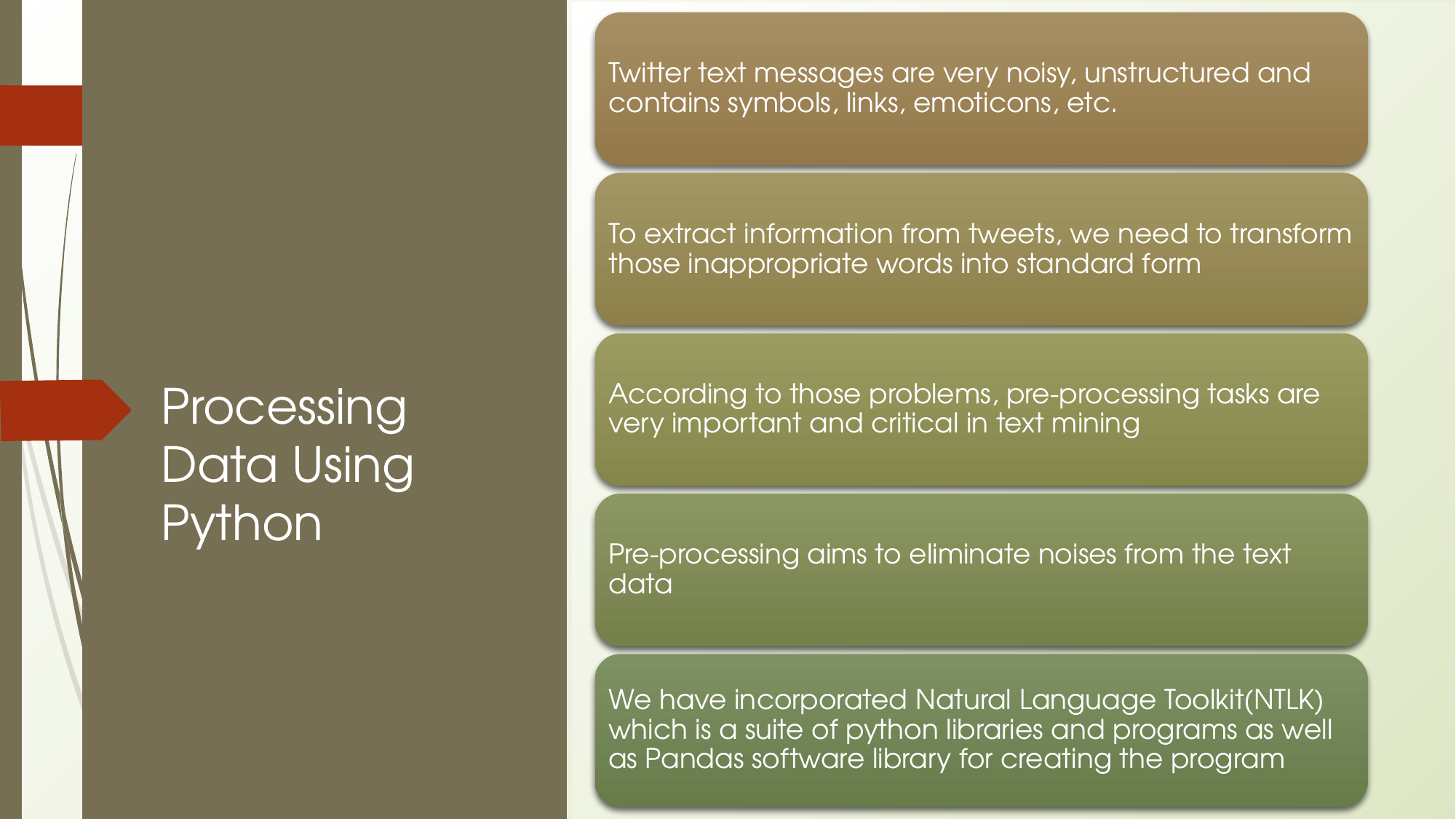

Twitter text messages are very noisy, unstructured and contains symbols, links, emoticons, etc.

To extract information from tweets, we need to transform those inappropriate words into standard form

According to those problems, pre-processing tasks are very important and critical in text mining

Pre-processing aims to eliminate noises from the text data

We have incorporated Natural Language Toolkit(NTLK) which is a suite of python libraries and programs as well as Pandas software library for creating the program
# Processing Data Using Python